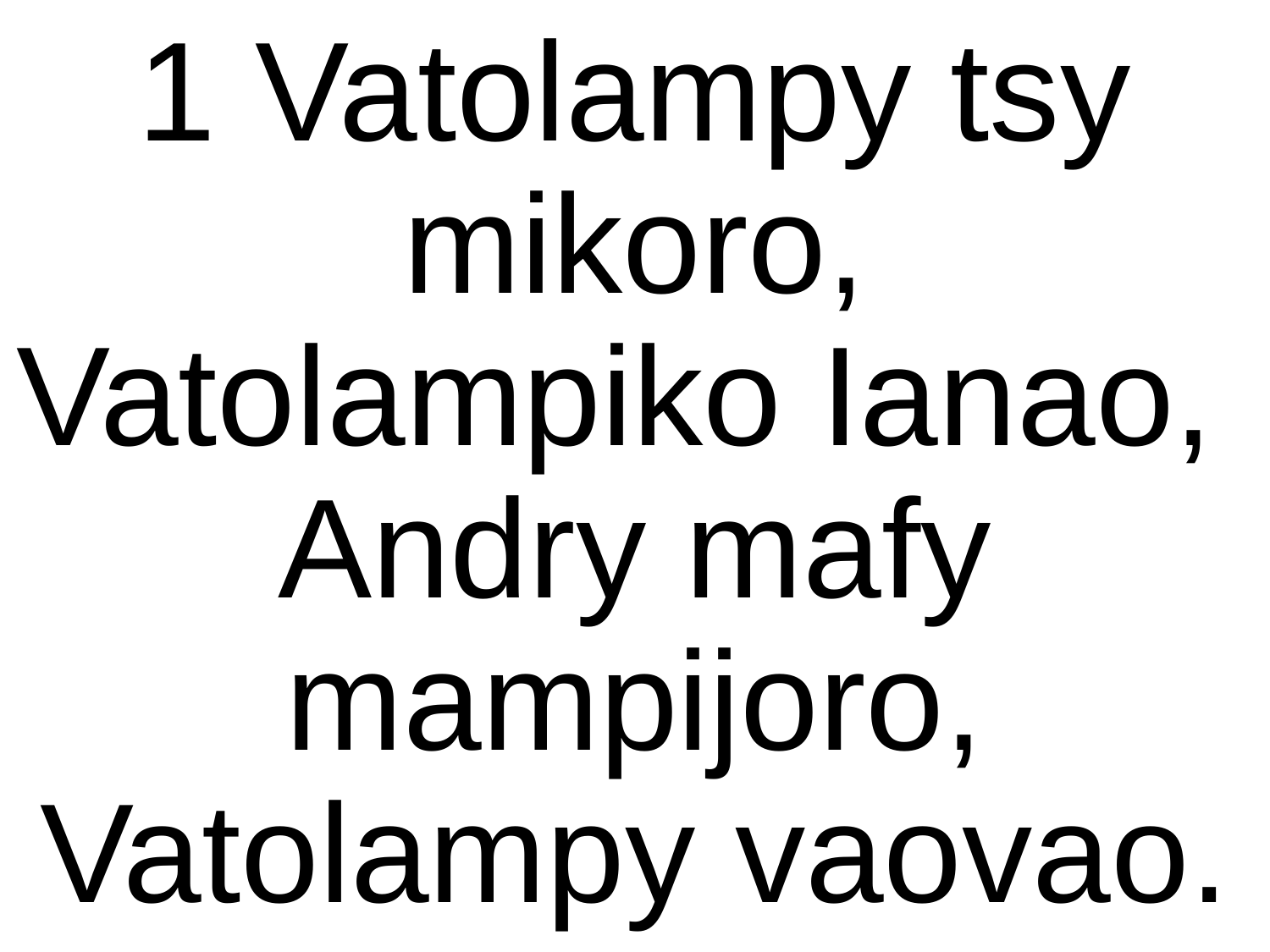

# 1 Vatolampy tsy mikoro, Vatolampiko Ianao, Andry mafy mampijoro, Vatolampy vaovao.